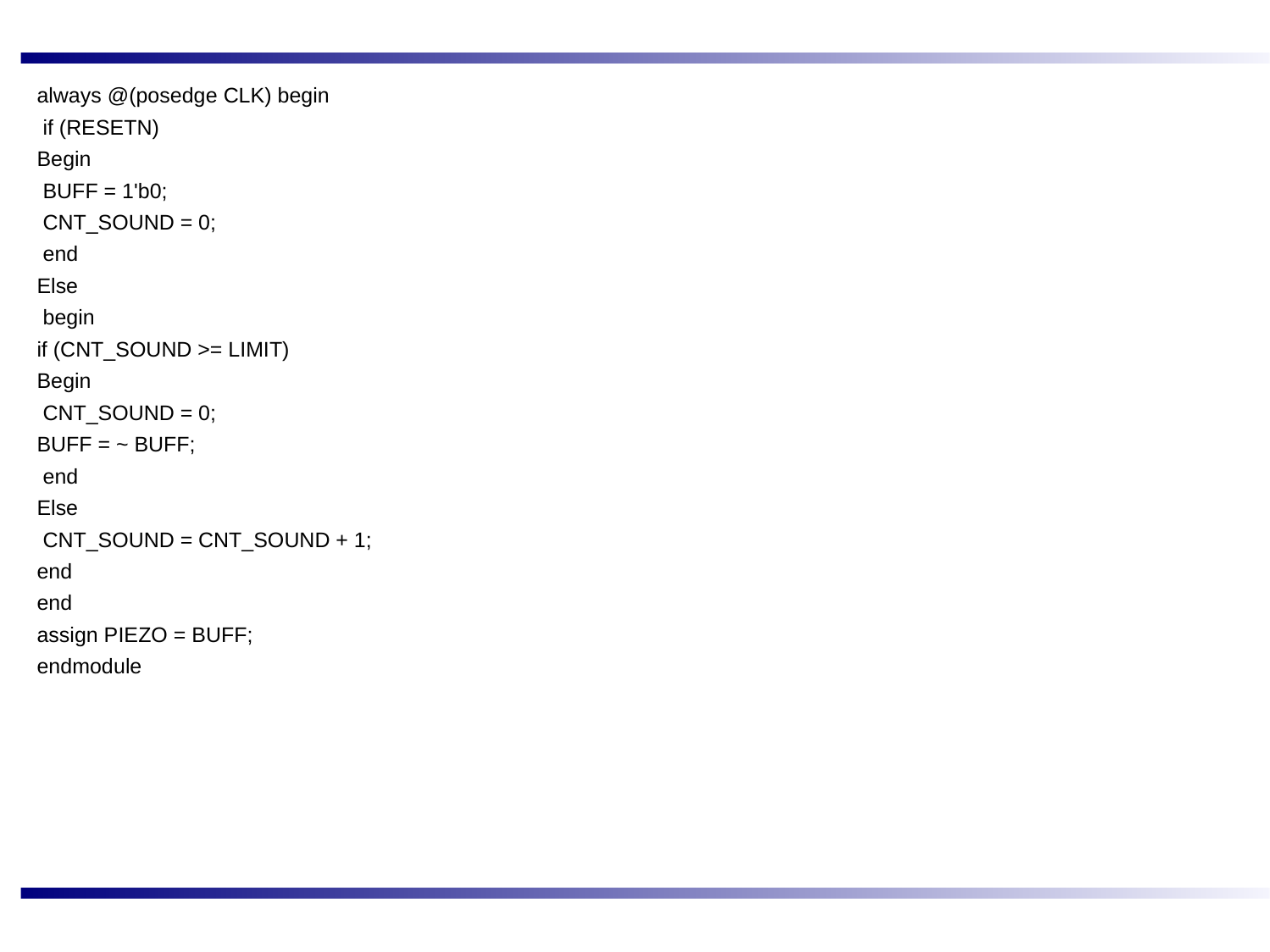

always @(posedge CLK) begin
 if (RESETN)
Begin
 BUFF = 1'b0;
 CNT_SOUND = 0;
 end
Else
 begin
if (CNT_SOUND >= LIMIT)
Begin
 CNT_SOUND = 0;
BUFF = ~ BUFF;
 end
Else
 CNT_SOUND = CNT_SOUND + 1;
end
end
assign PIEZO = BUFF;
endmodule